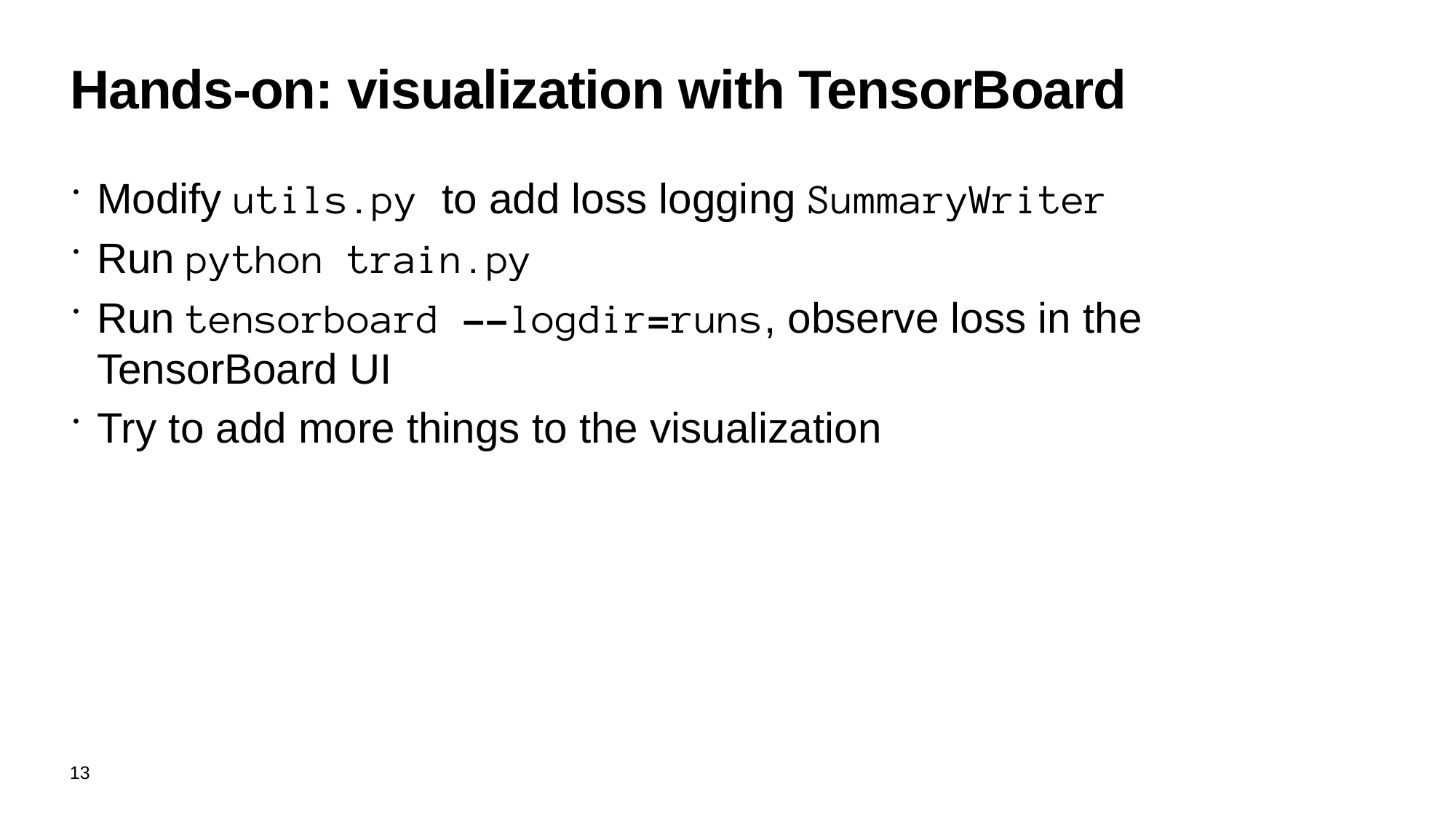

# Hands-on: visualization with TensorBoard
Modify utils.py to add loss logging SummaryWriter
Run python train.py
Run tensorboard --logdir=runs, observe loss in the TensorBoard UI
Try to add more things to the visualization